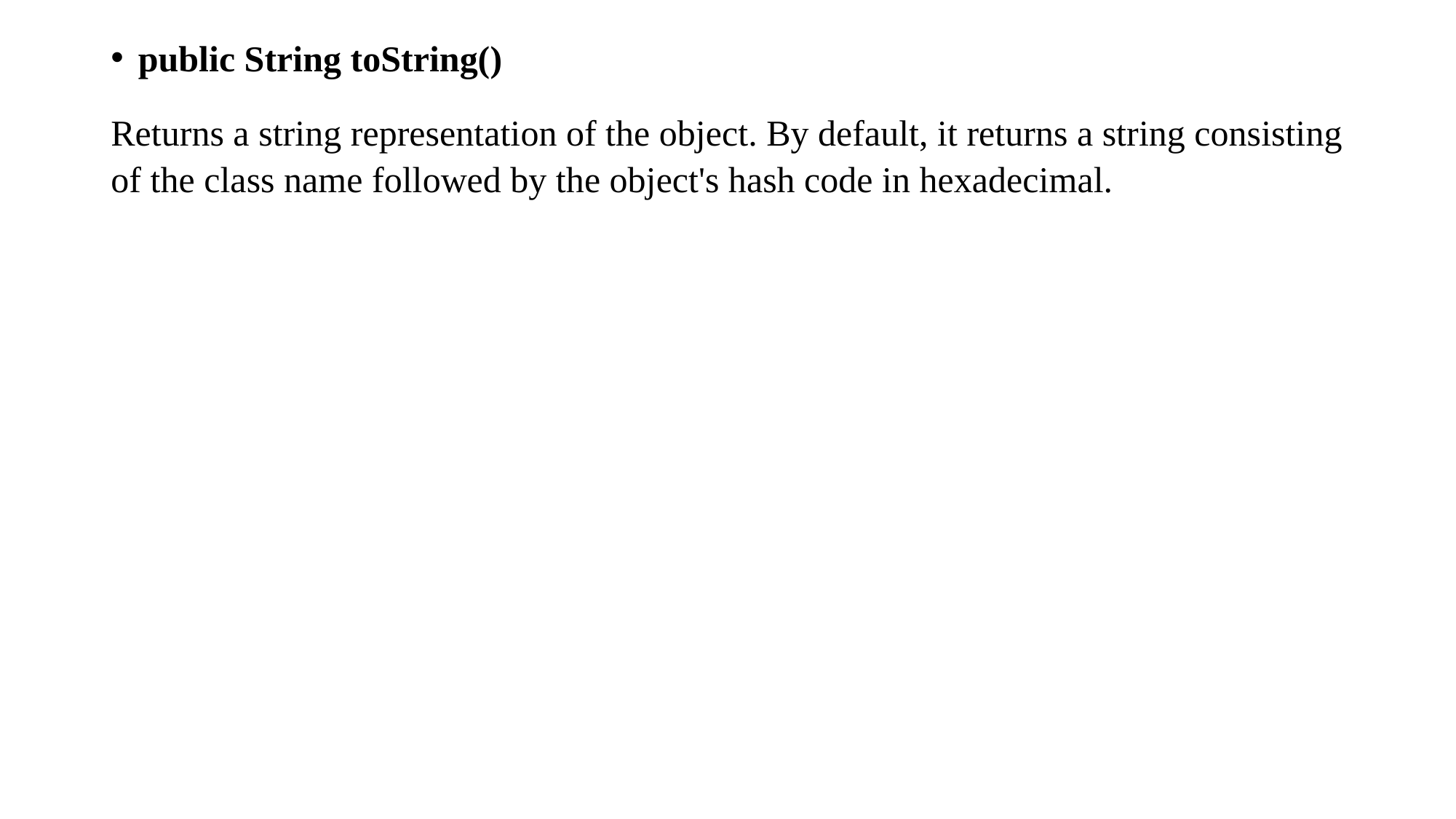

public String toString()
Returns a string representation of the object. By default, it returns a string consisting of the class name followed by the object's hash code in hexadecimal.